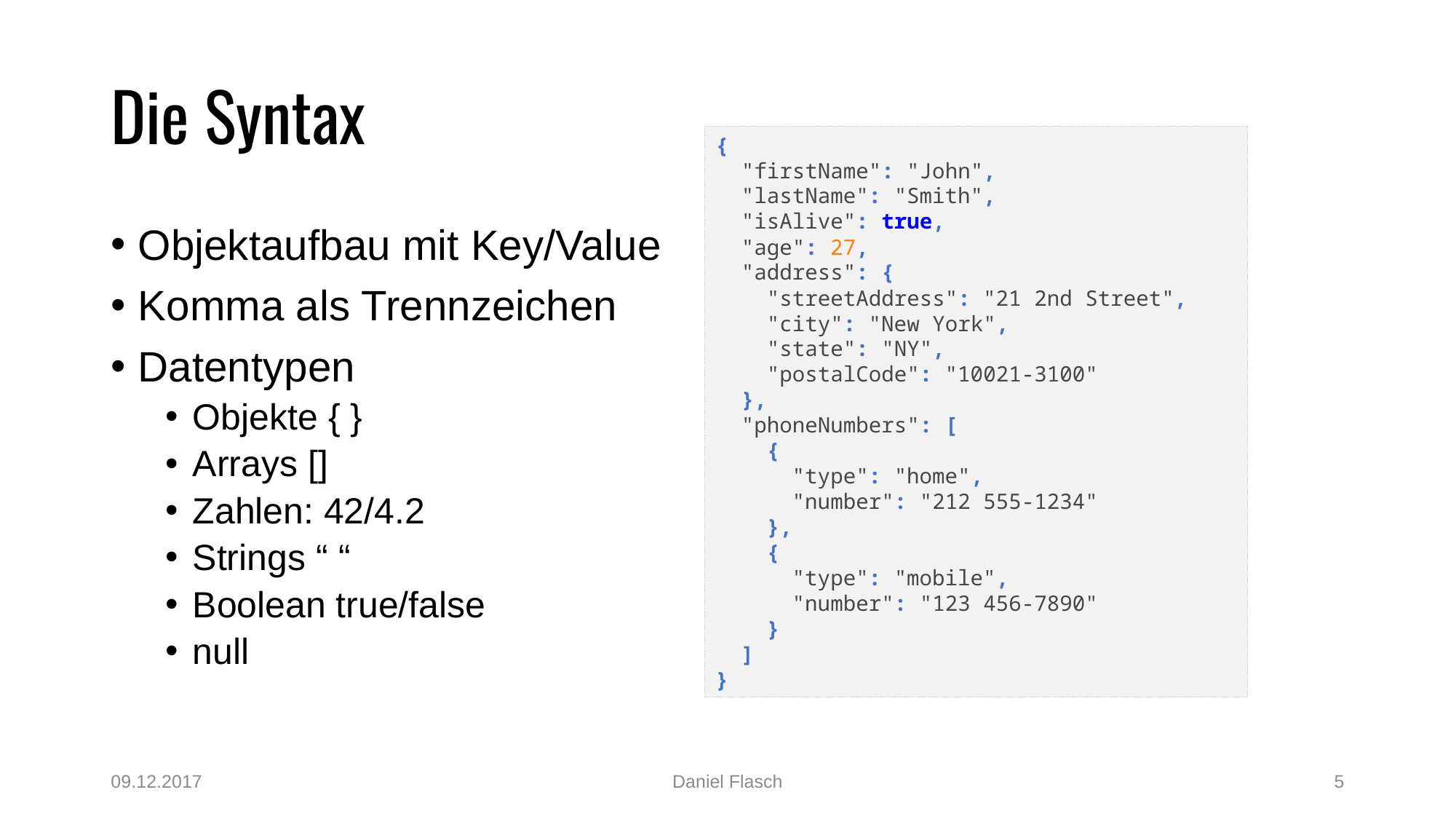

# Die Syntax
{
  "firstName": "John",
  "lastName": "Smith",
  "isAlive": true,
  "age": 27,
  "address": {
    "streetAddress": "21 2nd Street",
    "city": "New York",
    "state": "NY",
    "postalCode": "10021-3100"
  },
  "phoneNumbers": [
    {
      "type": "home",
      "number": "212 555-1234"
    },
    {
      "type": "mobile",
      "number": "123 456-7890"
    }
  ]
}
Objektaufbau mit Key/Value
Komma als Trennzeichen
Datentypen
Objekte { }
Arrays []
Zahlen: 42/4.2
Strings “ “
Boolean true/false
null
09.12.2017
Daniel Flasch
5